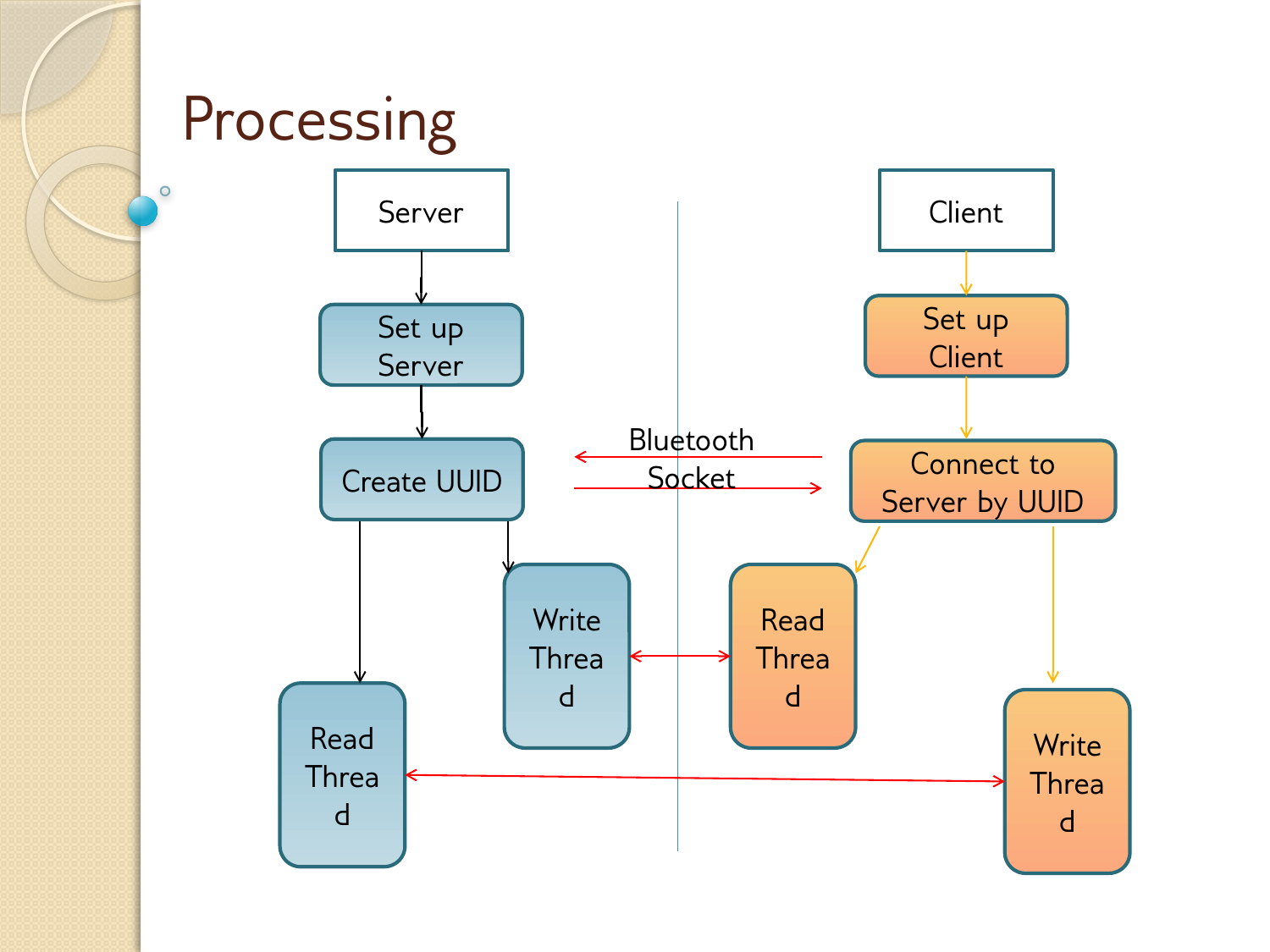

Processing
Server
Client
Set up Client
Set up Server
Bluetooth Socket
Create UUID
Connect to Server by UUID
Write Thread
Read Thread
Read Thread
Write Thread